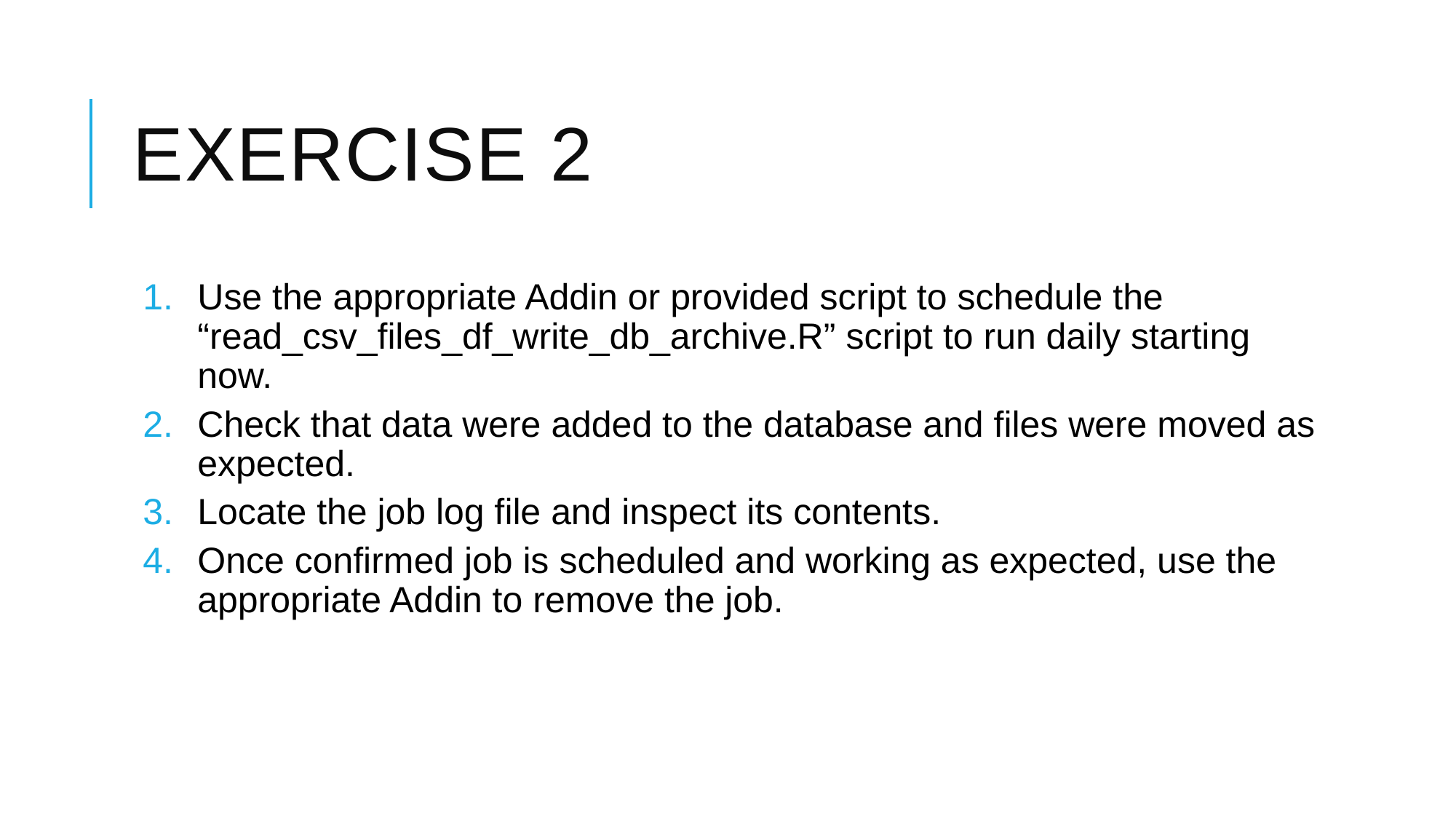

# Exercise 2
Use the appropriate Addin or provided script to schedule the “read_csv_files_df_write_db_archive.R” script to run daily starting now.
Check that data were added to the database and files were moved as expected.
Locate the job log file and inspect its contents.
Once confirmed job is scheduled and working as expected, use the appropriate Addin to remove the job.